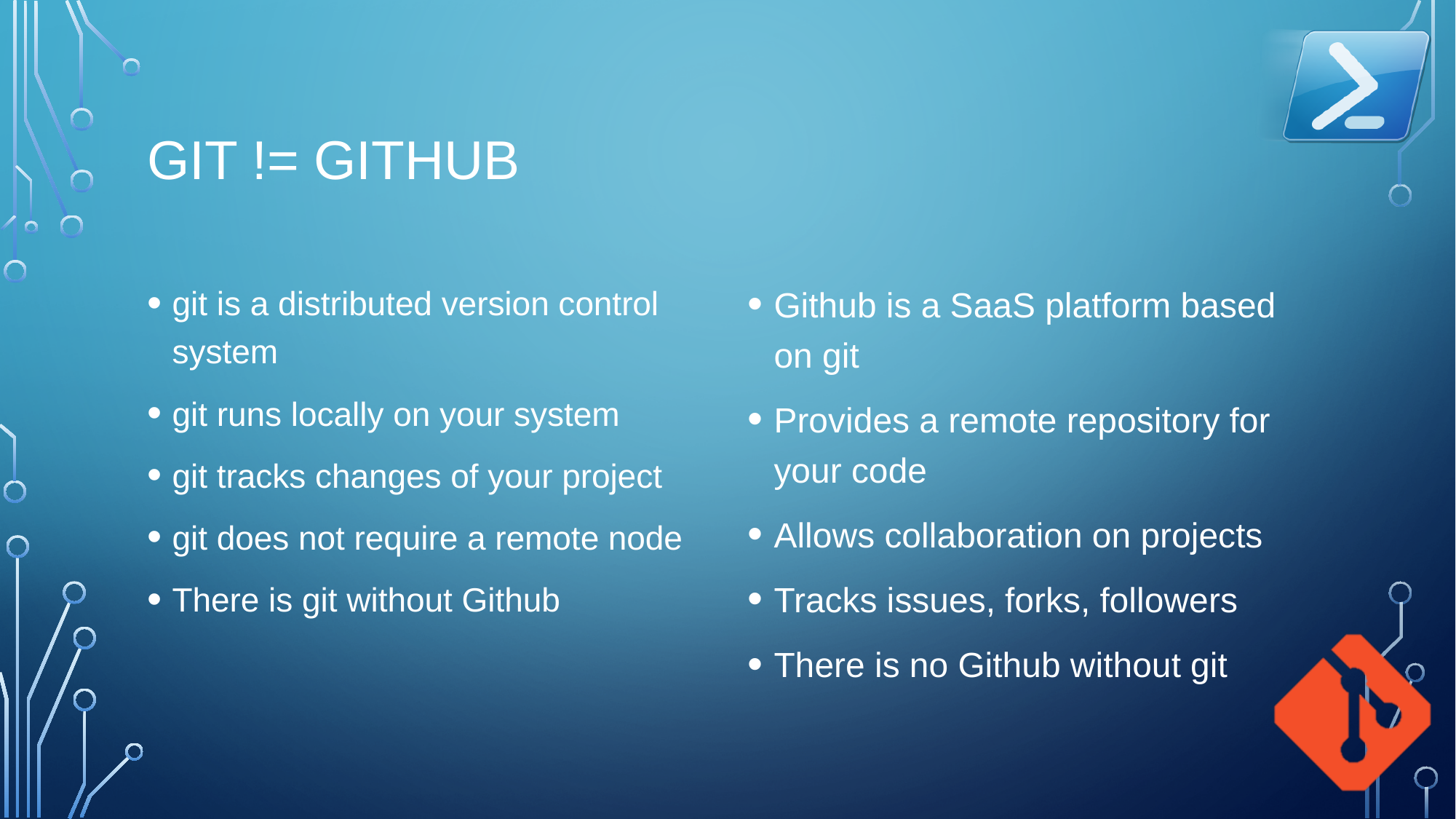

# Git != GitHub
git is a distributed version control system
git runs locally on your system
git tracks changes of your project
git does not require a remote node
There is git without Github
Github is a SaaS platform based on git
Provides a remote repository for your code
Allows collaboration on projects
Tracks issues, forks, followers
There is no Github without git